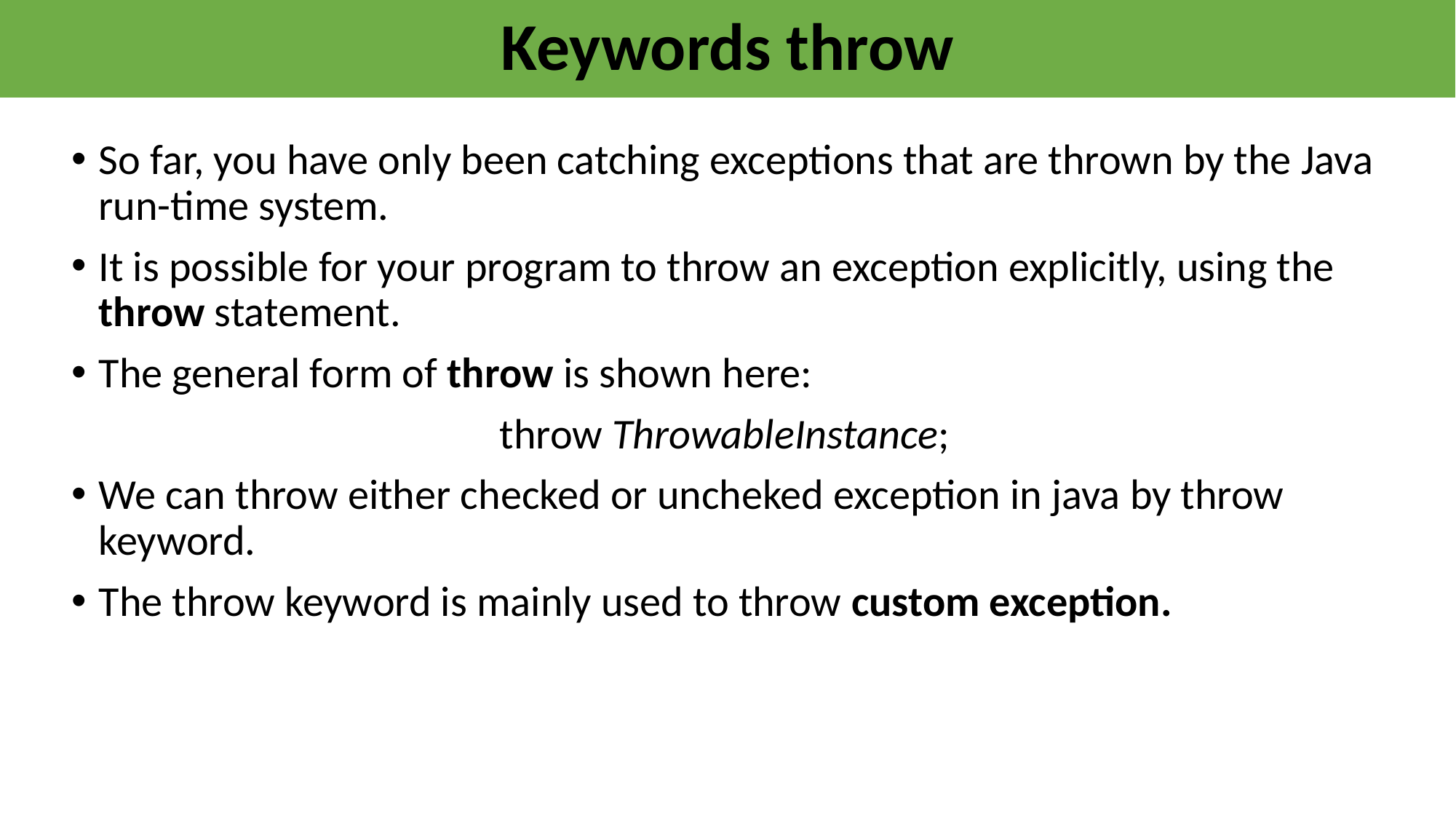

# Keywords throw
So far, you have only been catching exceptions that are thrown by the Java run-time system.
It is possible for your program to throw an exception explicitly, using the throw statement.
The general form of throw is shown here:
throw ThrowableInstance;
We can throw either checked or uncheked exception in java by throw keyword.
The throw keyword is mainly used to throw custom exception.